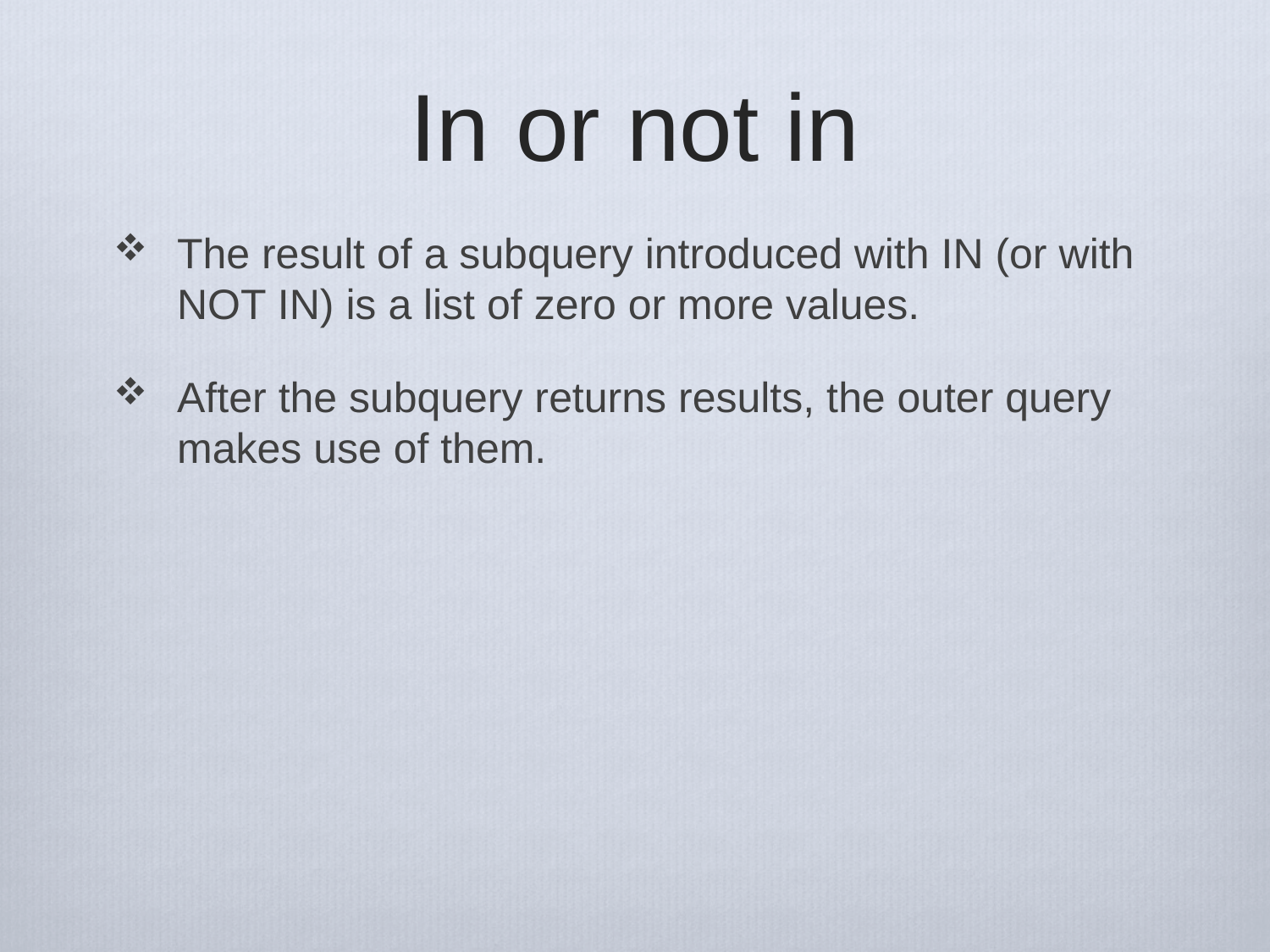

# In or not in
The result of a subquery introduced with IN (or with NOT IN) is a list of zero or more values.
After the subquery returns results, the outer query makes use of them.